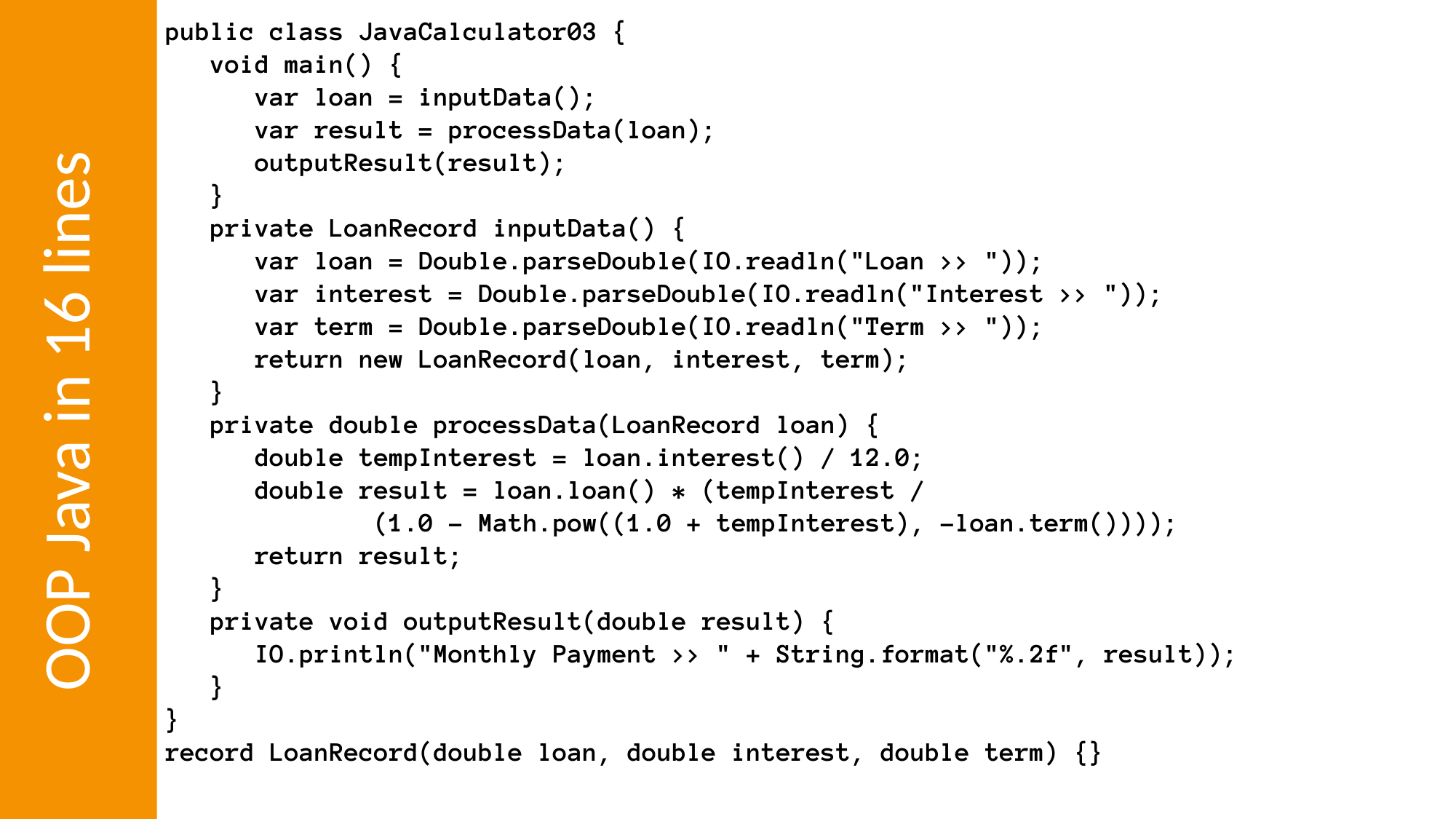

public class JavaCalculator03 {
   void main() {
      var loan = inputData();
      var result = processData(loan);
      outputResult(result);
   }
   private LoanRecord inputData() {
      var loan = Double.parseDouble(IO.readln("Loan >> "));
      var interest = Double.parseDouble(IO.readln("Interest >> "));
      var term = Double.parseDouble(IO.readln("Term >> "));
      return new LoanRecord(loan, interest, term);
   }
   private double processData(LoanRecord loan) {
      double tempInterest = loan.interest() / 12.0;
      double result = loan.loan() * (tempInterest /
              (1.0 - Math.pow((1.0 + tempInterest), -loan.term())));
      return result;
   }
   private void outputResult(double result) {
      IO.println("Monthly Payment >> " + String.format("%.2f", result));
   }
}
record LoanRecord(double loan, double interest, double term) {}
	OOP Java in 16 lines